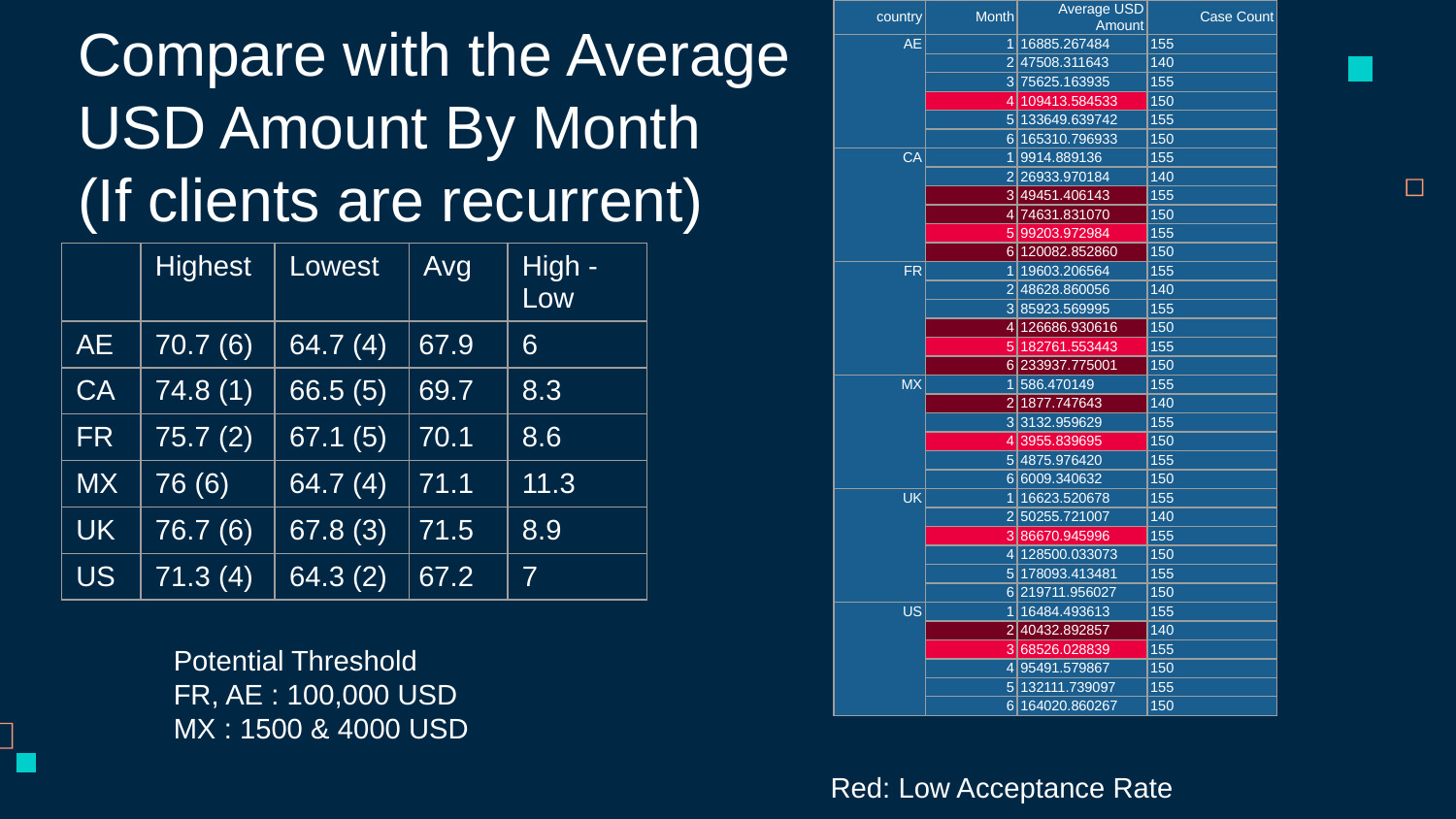

| country | Month | Average USD Amount | Case Count |
| --- | --- | --- | --- |
| AE | 1 | 16885.267484 | 155 |
|  | 2 | 47508.311643 | 140 |
|  | 3 | 75625.163935 | 155 |
|  | 4 | 109413.584533 | 150 |
|  | 5 | 133649.639742 | 155 |
|  | 6 | 165310.796933 | 150 |
| CA | 1 | 9914.889136 | 155 |
|  | 2 | 26933.970184 | 140 |
|  | 3 | 49451.406143 | 155 |
|  | 4 | 74631.831070 | 150 |
|  | 5 | 99203.972984 | 155 |
|  | 6 | 120082.852860 | 150 |
| FR | 1 | 19603.206564 | 155 |
|  | 2 | 48628.860056 | 140 |
|  | 3 | 85923.569995 | 155 |
|  | 4 | 126686.930616 | 150 |
|  | 5 | 182761.553443 | 155 |
|  | 6 | 233937.775001 | 150 |
| MX | 1 | 586.470149 | 155 |
|  | 2 | 1877.747643 | 140 |
|  | 3 | 3132.959629 | 155 |
|  | 4 | 3955.839695 | 150 |
|  | 5 | 4875.976420 | 155 |
|  | 6 | 6009.340632 | 150 |
| UK | 1 | 16623.520678 | 155 |
|  | 2 | 50255.721007 | 140 |
|  | 3 | 86670.945996 | 155 |
|  | 4 | 128500.033073 | 150 |
|  | 5 | 178093.413481 | 155 |
|  | 6 | 219711.956027 | 150 |
| US | 1 | 16484.493613 | 155 |
|  | 2 | 40432.892857 | 140 |
|  | 3 | 68526.028839 | 155 |
|  | 4 | 95491.579867 | 150 |
|  | 5 | 132111.739097 | 155 |
|  | 6 | 164020.860267 | 150 |
# Compare with the Average USD Amount By Month (If clients are recurrent)
|  | Highest | Lowest | Avg | High - Low |
| --- | --- | --- | --- | --- |
| AE | 70.7 (6) | 64.7 (4) | 67.9 | 6 |
| CA | 74.8 (1) | 66.5 (5) | 69.7 | 8.3 |
| FR | 75.7 (2) | 67.1 (5) | 70.1 | 8.6 |
| MX | 76 (6) | 64.7 (4) | 71.1 | 11.3 |
| UK | 76.7 (6) | 67.8 (3) | 71.5 | 8.9 |
| US | 71.3 (4) | 64.3 (2) | 67.2 | 7 |
Potential Threshold
FR, AE : 100,000 USD
MX : 1500 & 4000 USD
Red: Low Acceptance Rate